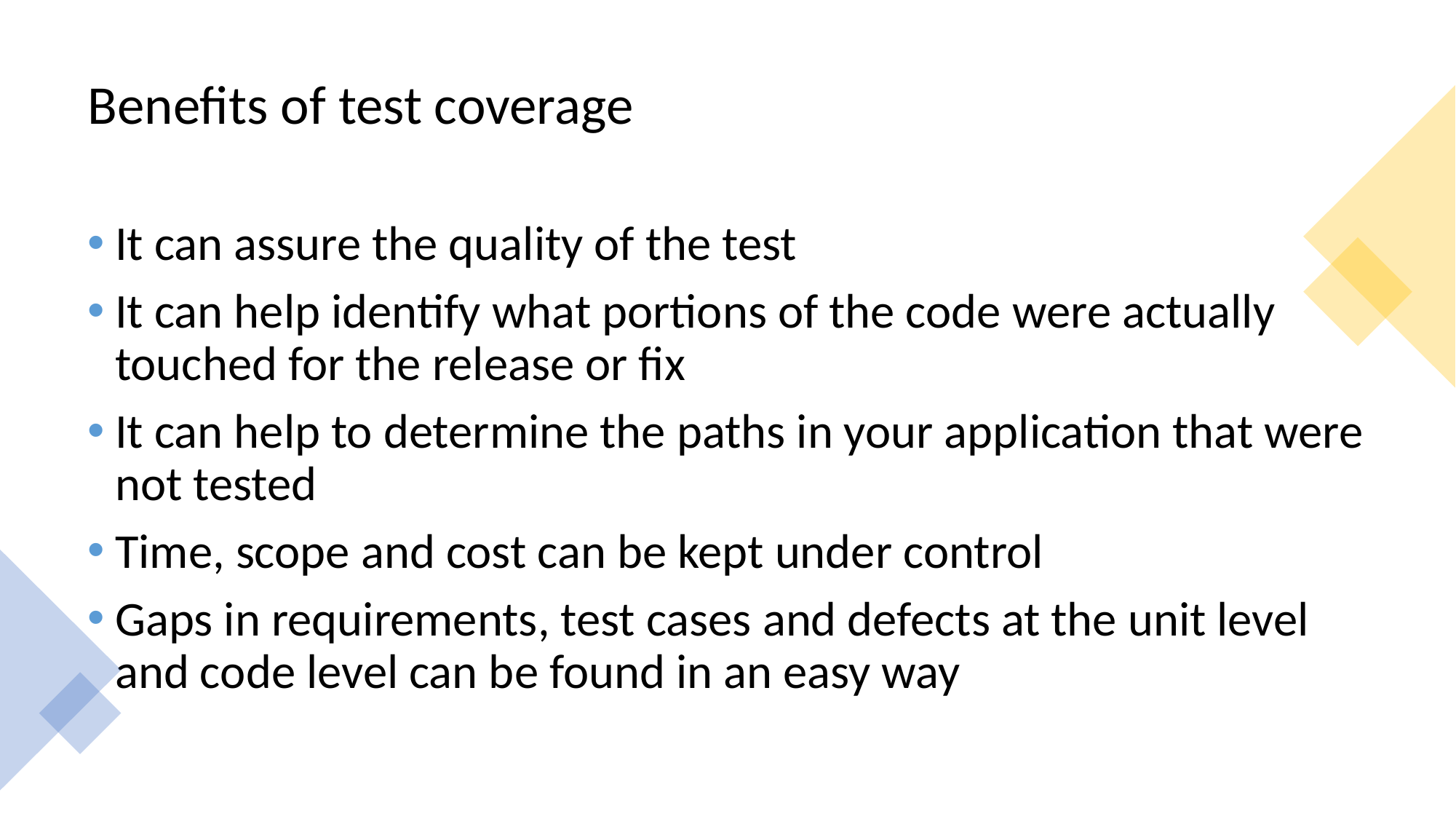

# Benefits of test coverage

It can assure the quality of the test
It can help identify what portions of the code were actually touched for the release or fix
It can help to determine the paths in your application that were not tested
Time, scope and cost can be kept under control
Gaps in requirements, test cases and defects at the unit level and code level can be found in an easy way